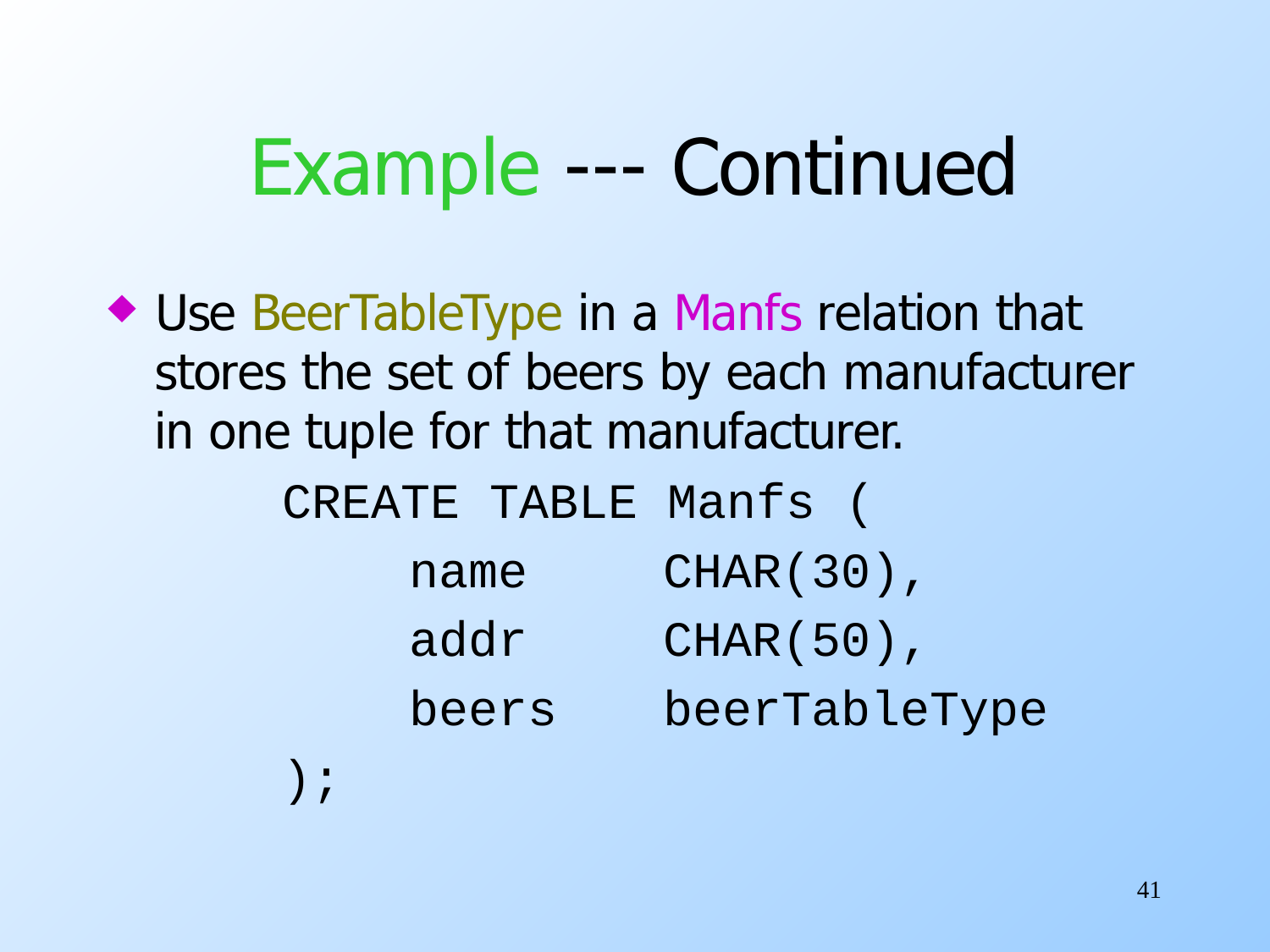

# Example --- Continued
Use BeerTableType in a Manfs relation that stores the set of beers by each manufacturer in one tuple for that manufacturer.
		CREATE TABLE Manfs (
			name		CHAR(30),
			addr		CHAR(50),
			beers	beerTableType
		);
41